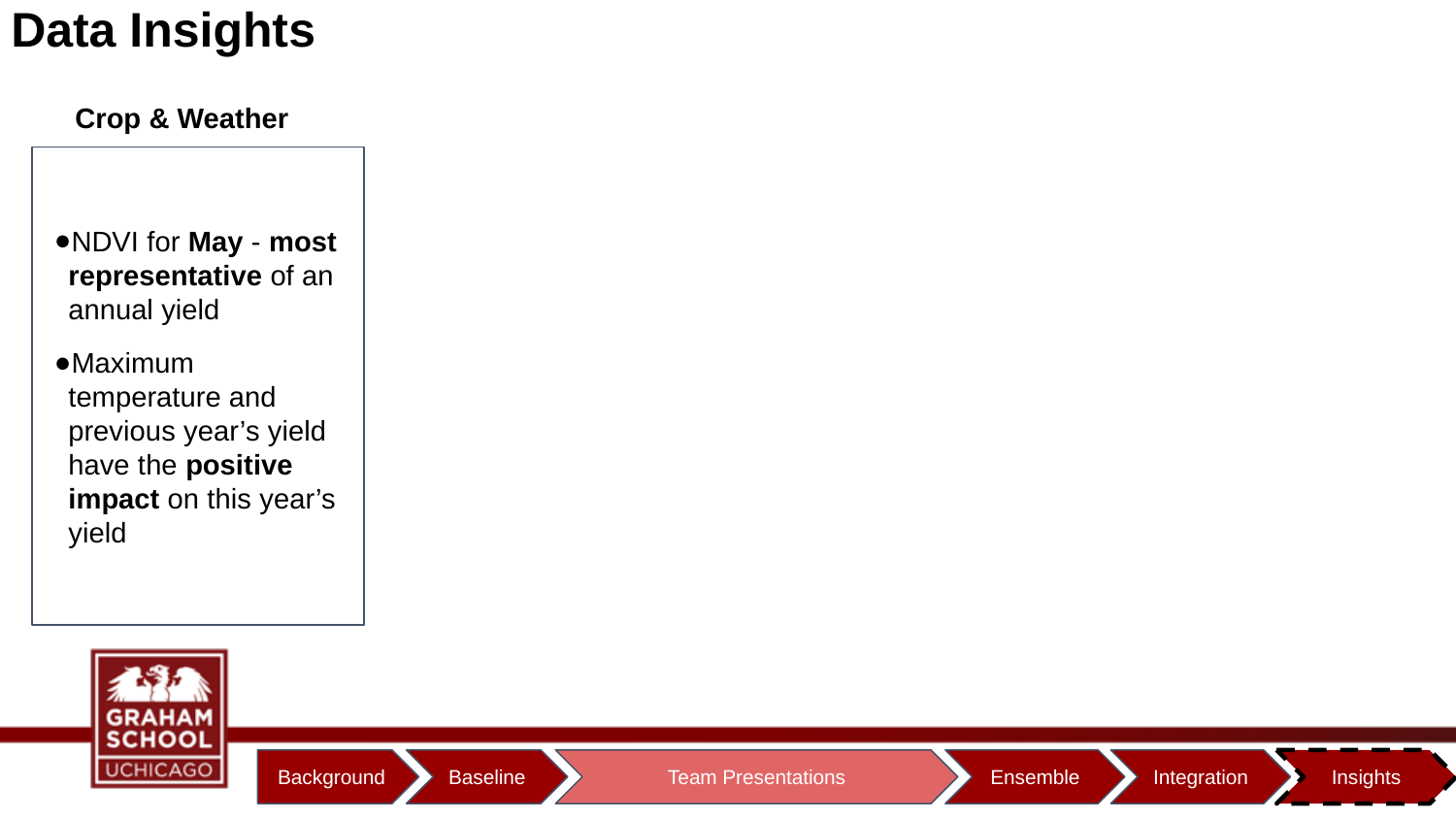

# Data Insights
Crop & Weather
NDVI for May - most representative of an annual yield
Maximum temperature and previous year’s yield have the positive impact on this year’s yield
Background
Baseline
Team Presentations
Ensemble
Integration
Insights